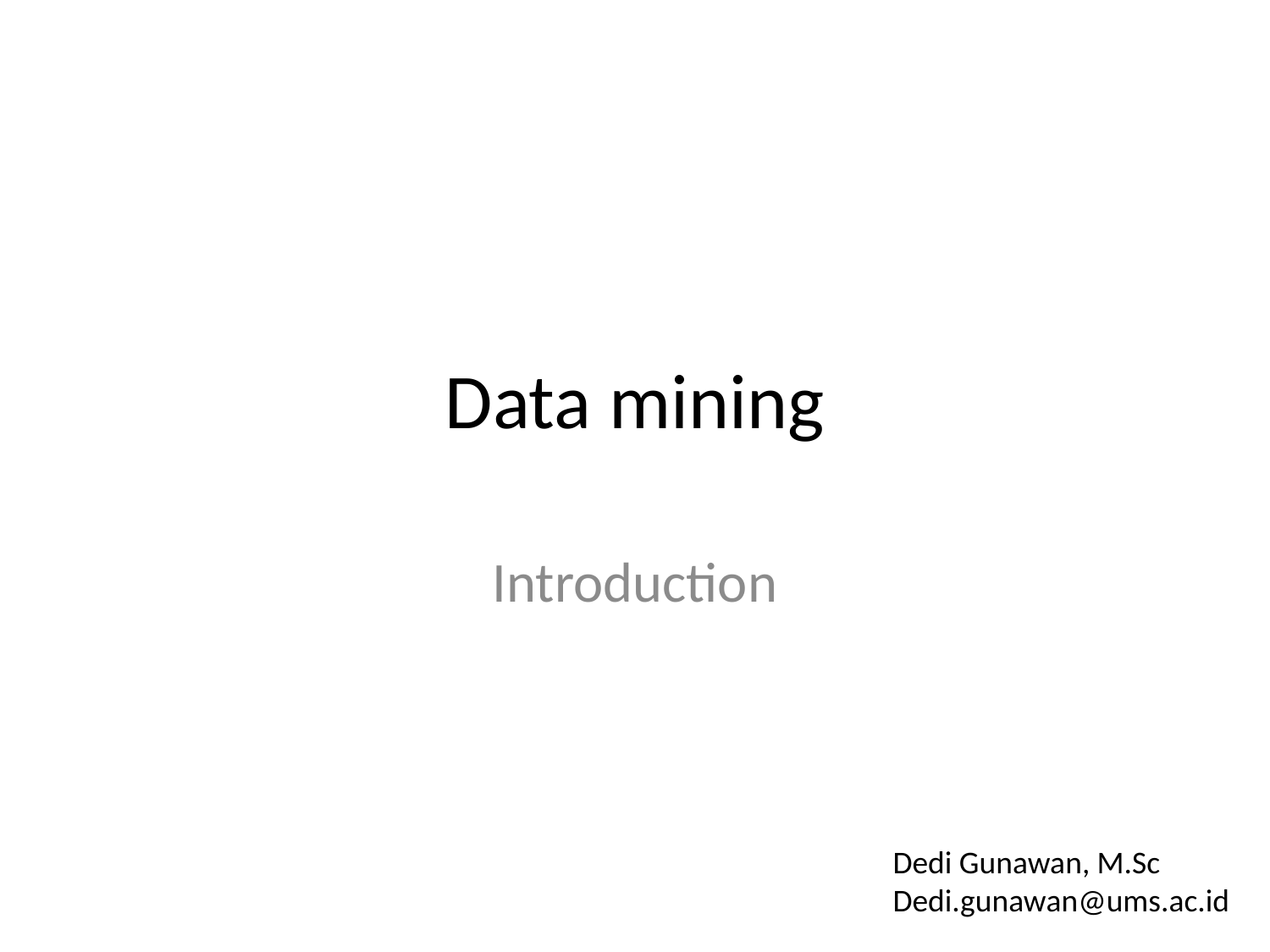

# Data mining
Introduction
Dedi Gunawan, M.Sc
Dedi.gunawan@ums.ac.id